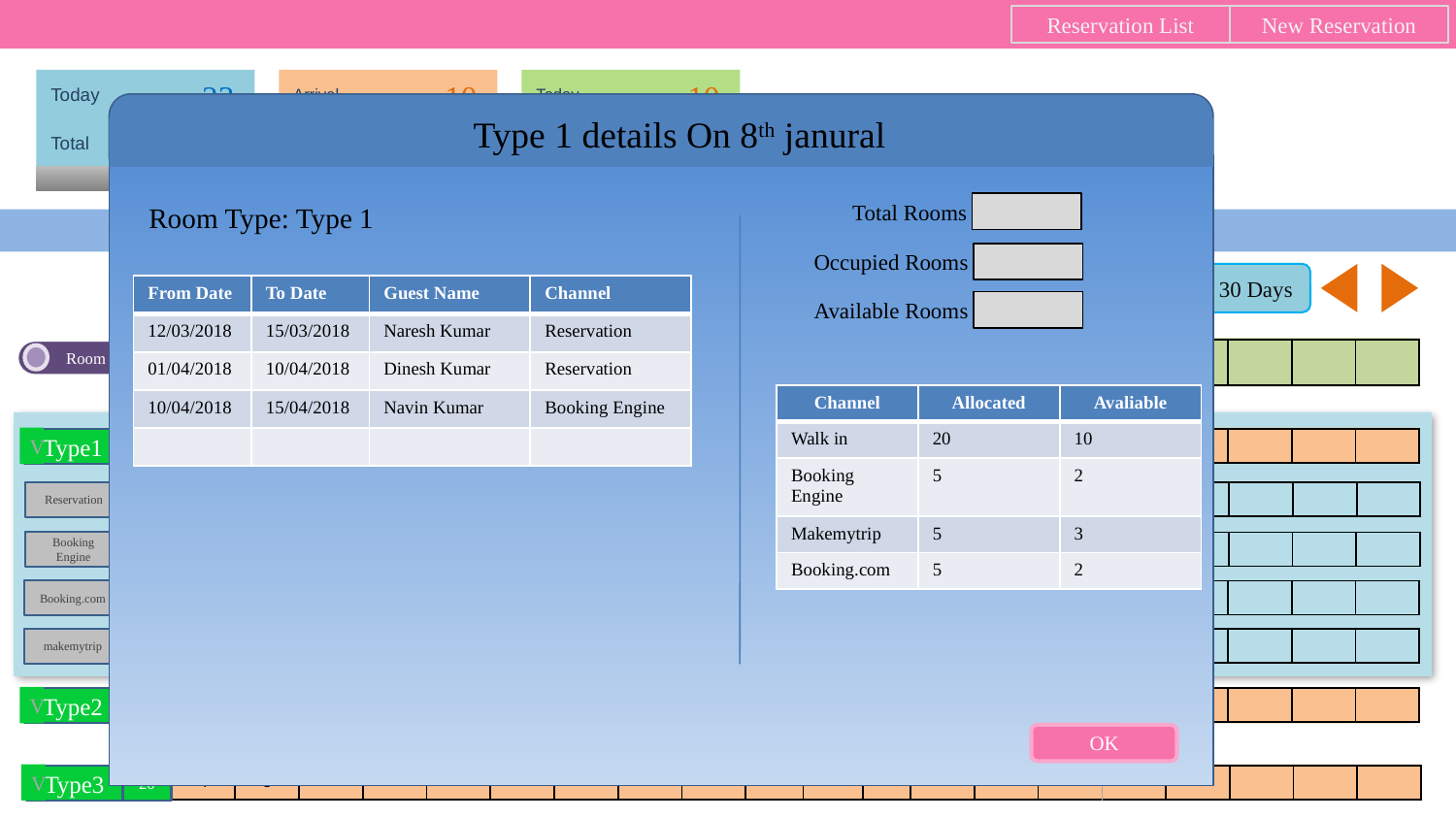

Reservation List
New Reservation

Bookings
Today

Current
Arrival

Today
23
10
10

Type 1 details On 8th janural
Total

23
Occupied
20
This Month
20

No Show
Total Rooms
Room Type: Type 1

Occupied Rooms

Today
7 Days
30 Days

| From Date | To Date | Guest Name | Channel |
| --- | --- | --- | --- |
| 12/03/2018 | 15/03/2018 | Naresh Kumar | Reservation |
| 01/04/2018 | 10/04/2018 | Dinesh Kumar | Reservation |
| 10/04/2018 | 15/04/2018 | Navin Kumar | Booking Engine |
|  |  |  |  |
Available Rooms

Room Type
| JAN 12 | JAN 13 | JAN 14 |  |  |  |  |  |  |  |  |  |  |  |  |  |  |  |  |  |
| --- | --- | --- | --- | --- | --- | --- | --- | --- | --- | --- | --- | --- | --- | --- | --- | --- | --- | --- | --- |

| Channel | Allocated | Avaliable |
| --- | --- | --- |
| Walk in | 20 | 10 |
| Booking Engine | 5 | 2 |
| Makemytrip | 5 | 3 |
| Booking.com | 5 | 2 |

V

Type1
30
| 4 | 8 |  |  |  |  |  |  |  |  |  |  |  |  |  |  |  |  |  |  |
| --- | --- | --- | --- | --- | --- | --- | --- | --- | --- | --- | --- | --- | --- | --- | --- | --- | --- | --- | --- |
Reservation
30
| 4 | 8 |  |  |  |  |  |  |  |  |  |  |  |  |  |  |  |  |  |  |
| --- | --- | --- | --- | --- | --- | --- | --- | --- | --- | --- | --- | --- | --- | --- | --- | --- | --- | --- | --- |
Booking Engine
30
| 4 | 8 |  |  |  |  |  |  |  |  |  |  |  |  |  |  |  |  |  |  |
| --- | --- | --- | --- | --- | --- | --- | --- | --- | --- | --- | --- | --- | --- | --- | --- | --- | --- | --- | --- |
Booking.com
30
| 4 | 8 |  |  |  |  |  |  |  |  |  |  |  |  |  |  |  |  |  |  |
| --- | --- | --- | --- | --- | --- | --- | --- | --- | --- | --- | --- | --- | --- | --- | --- | --- | --- | --- | --- |
makemytrip
30
| 4 | 8 |  |  |  |  |  |  |  |  |  |  |  |  |  |  |  |  |  |  |
| --- | --- | --- | --- | --- | --- | --- | --- | --- | --- | --- | --- | --- | --- | --- | --- | --- | --- | --- | --- |
V

Type2
20
| 4 | 8 |  |  |  |  |  |  |  |  |  |  |  |  |  |  |  |  |  |  |
| --- | --- | --- | --- | --- | --- | --- | --- | --- | --- | --- | --- | --- | --- | --- | --- | --- | --- | --- | --- |
OK
V

Type3
20
| 4 | 8 |  |  |  |  |  |  |  |  |  |  |  |  |  |  |  |  |  |  |
| --- | --- | --- | --- | --- | --- | --- | --- | --- | --- | --- | --- | --- | --- | --- | --- | --- | --- | --- | --- |
V

Total
70
| 12 | 24 |  |  |  |  |  |  |  |  |  |  |  |  |  |  |  |  |  |  |
| --- | --- | --- | --- | --- | --- | --- | --- | --- | --- | --- | --- | --- | --- | --- | --- | --- | --- | --- | --- |